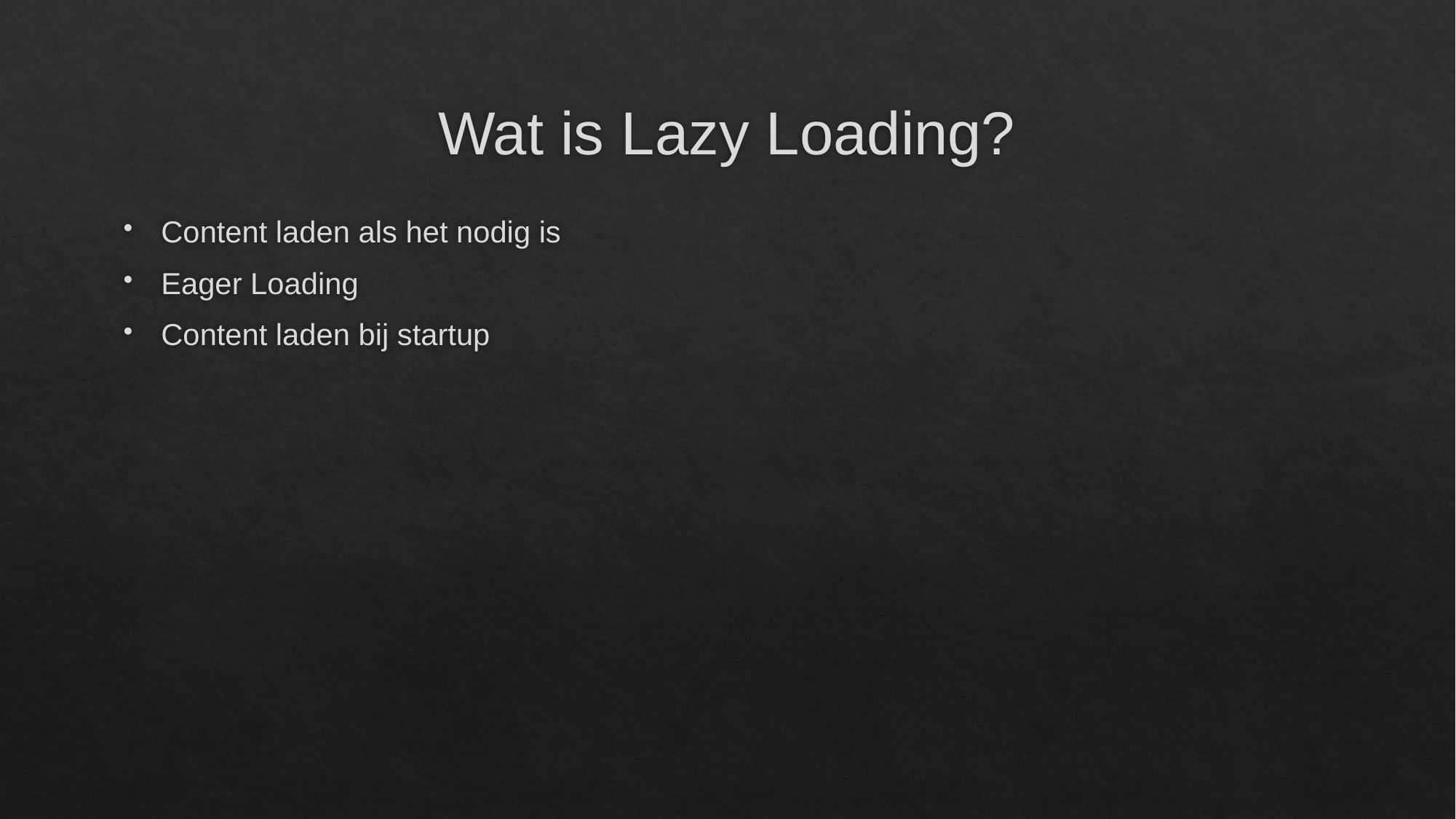

# Wat is Lazy Loading?
Content laden als het nodig is
Eager Loading
Content laden bij startup